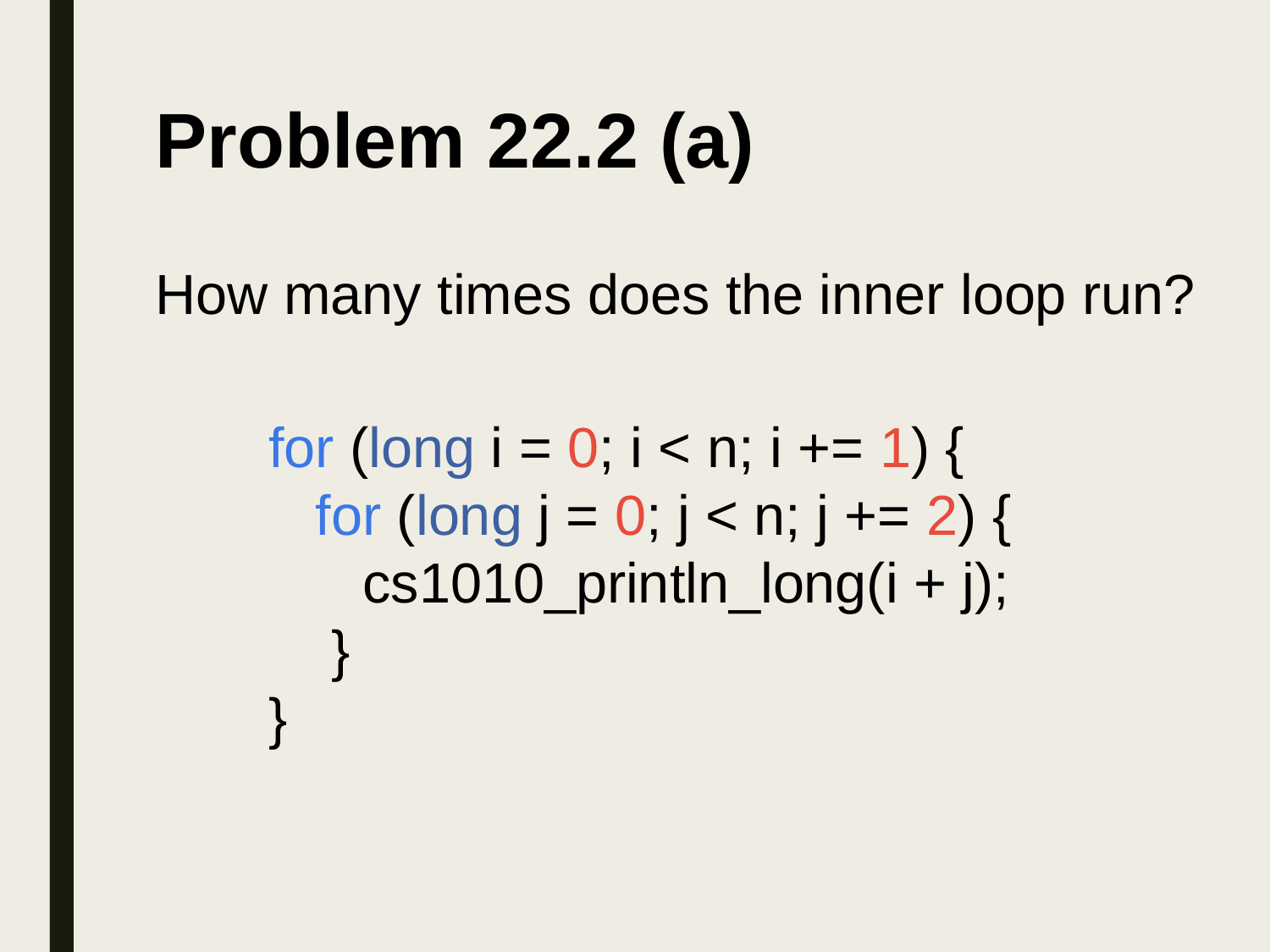

# Problem 22.2 (a)
How many times does the inner loop run?
for (long i = 0; i < n; i += 1) {
   for (long j = 0; j < n; j += 2) {
      cs1010_println_long(i + j);
    }
}